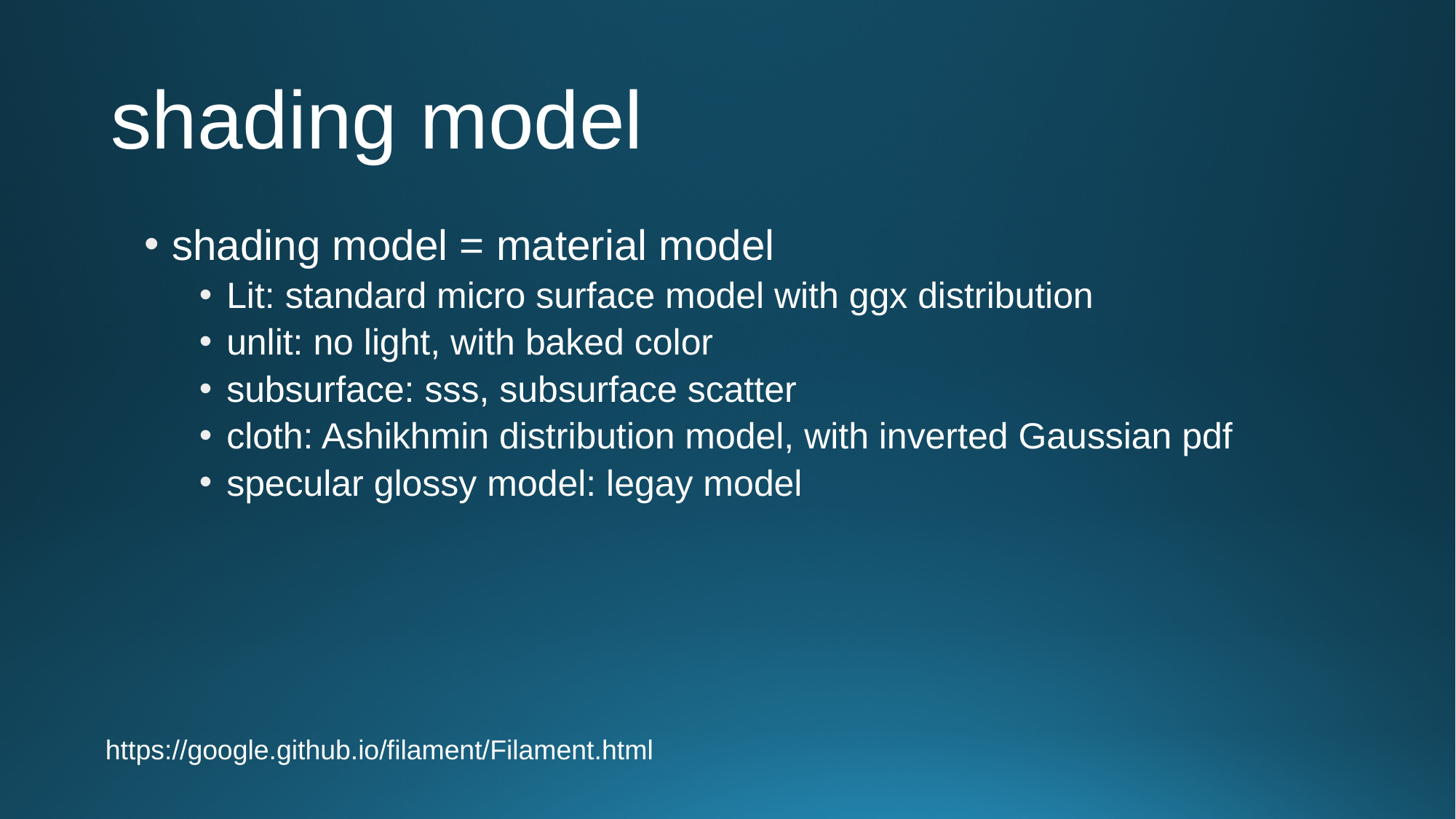

# shading model
shading model = material model
Lit: standard micro surface model with ggx distribution
unlit: no light, with baked color
subsurface: sss, subsurface scatter
cloth: Ashikhmin distribution model, with inverted Gaussian pdf
specular glossy model: legay model
https://google.github.io/filament/Filament.html